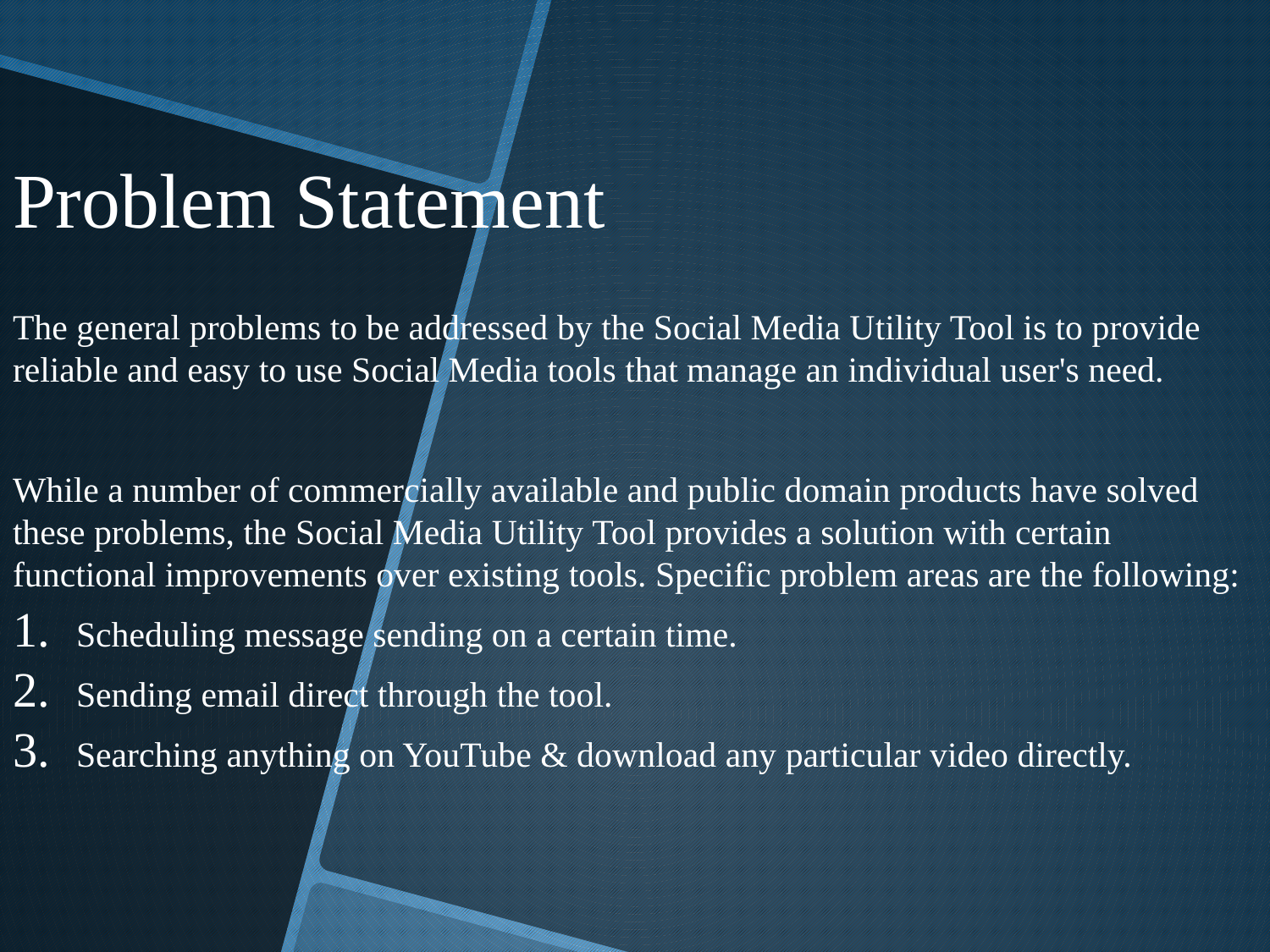

# Problem Statement
The general problems to be addressed by the Social Media Utility Tool is to provide reliable and easy to use Social Media tools that manage an individual user's need.

While a number of commercially available and public domain products have solved these problems, the Social Media Utility Tool provides a solution with certain functional improvements over existing tools. Specific problem areas are the following:
Scheduling message sending on a certain time.
Sending email direct through the tool.
Searching anything on YouTube & download any particular video directly.